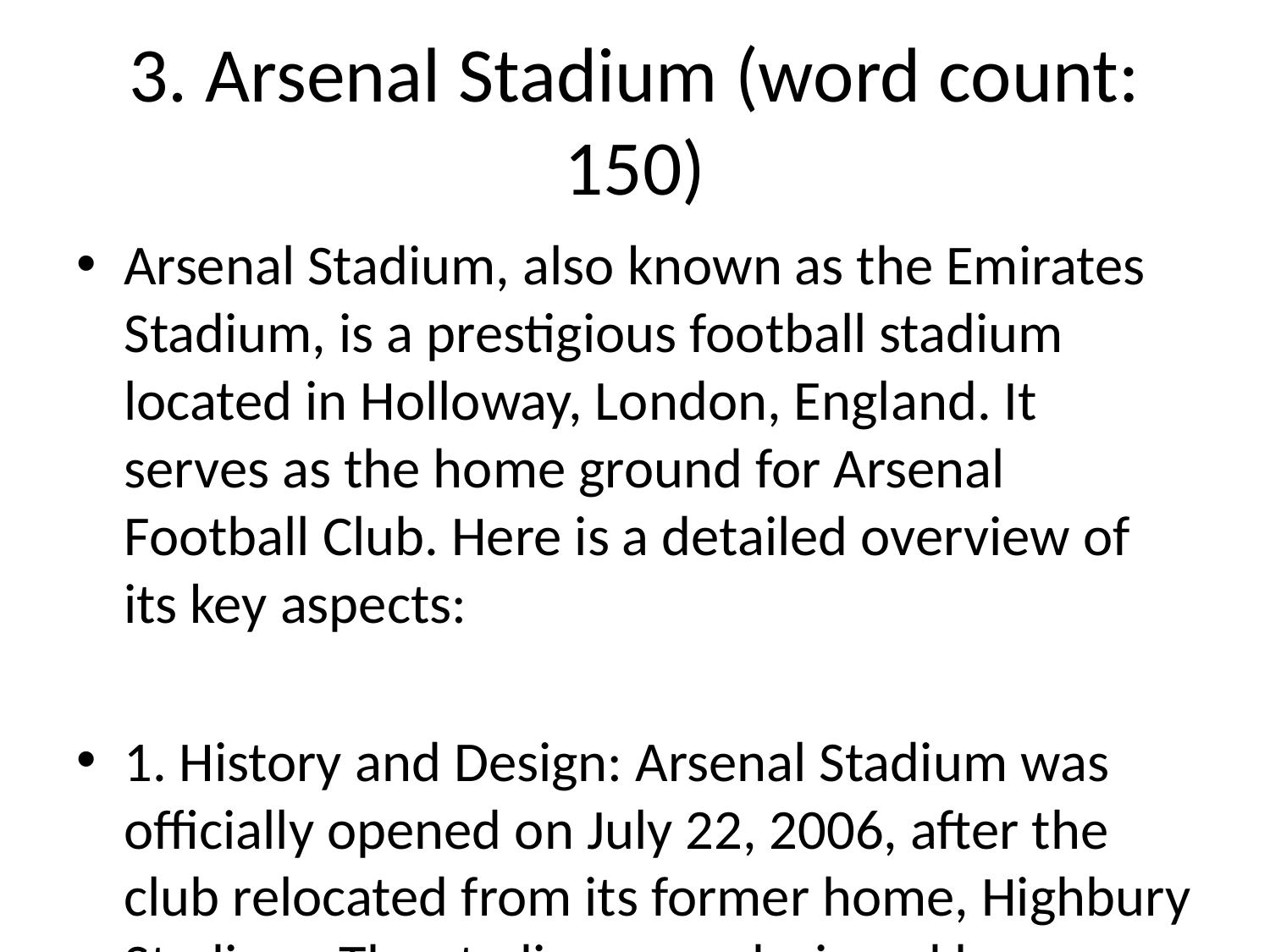

# 3. Arsenal Stadium (word count: 150)
Arsenal Stadium, also known as the Emirates Stadium, is a prestigious football stadium located in Holloway, London, England. It serves as the home ground for Arsenal Football Club. Here is a detailed overview of its key aspects:

1. History and Design: Arsenal Stadium was officially opened on July 22, 2006, after the club relocated from its former home, Highbury Stadium. The stadium was designed by renowned architectural firm HOK Sport, featuring a modern, bowl-shaped design with a capacity of around 60,000 spectators. The exterior design showcases a unique brickwork façade, paying homage to the era of Highbury.

2. Facilities: The stadium offers state-of-the-art facilities, including spacious concourses, comfortable seating, and excellent sightlines. It boasts numerous hospitality suites, restaurants, and bars, providing a premium matchday experience for fans. Additionally, the stadium incorporates the Arsenal Museum, displaying the club's rich history and achievements.

3. Infrastructure and Technology: Arsenal Stadium is equipped with advanced infrastructure, enabling smooth operations during matches. It features a cutting-edge pitch with undersoil heating, ensuring optimal playing conditions throughout the year. The stadium also incorporates top-class broadcasting facilities, allowing for high-quality coverage of matches.

Overall, Arsenal Stadium stands as an iconic landmark in London, providing fans with a superior football experience and serving as a testament to the club's rich history and ambition.